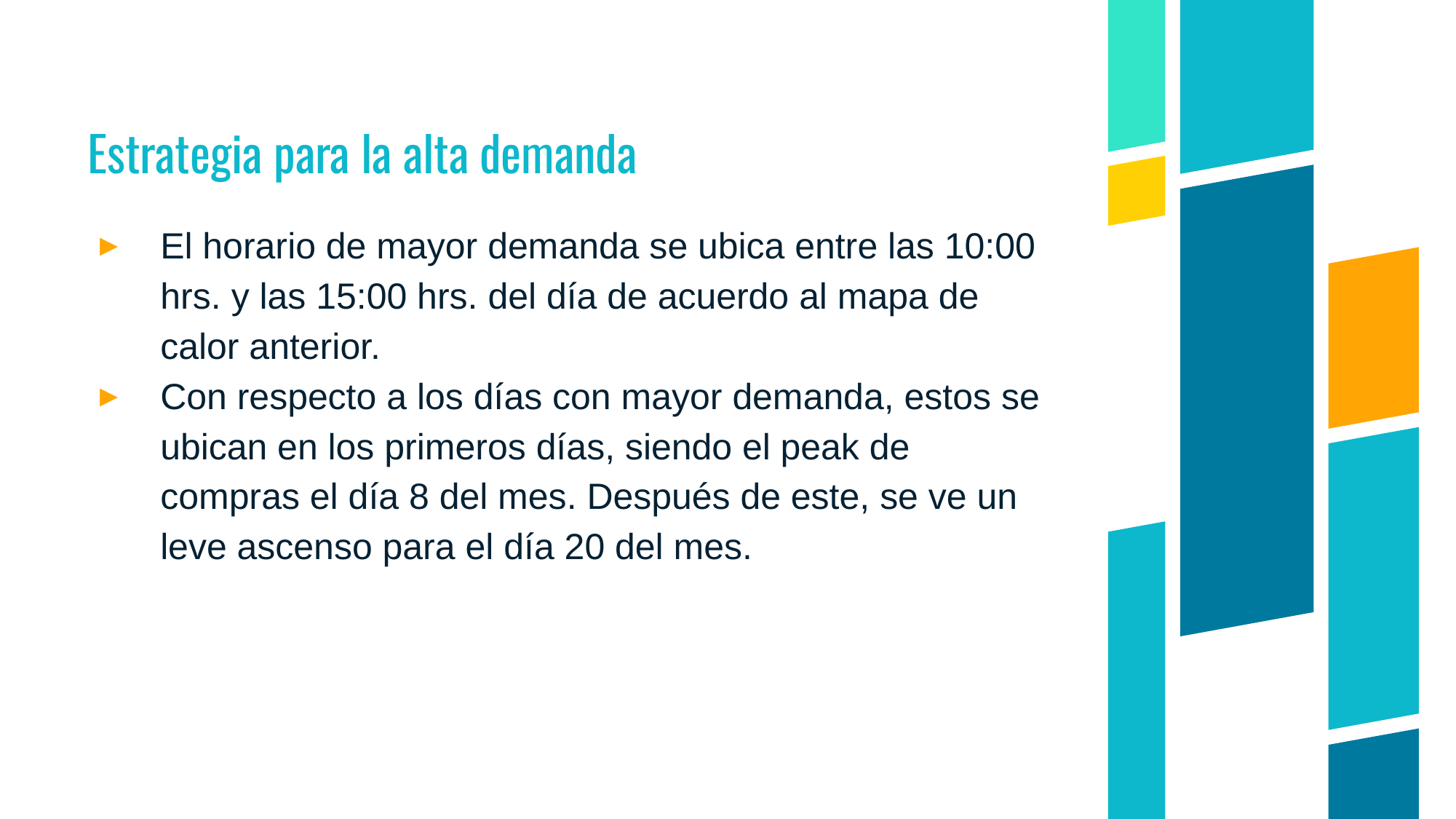

# Estrategia para la alta demanda
El horario de mayor demanda se ubica entre las 10:00 hrs. y las 15:00 hrs. del día de acuerdo al mapa de calor anterior.
Con respecto a los días con mayor demanda, estos se ubican en los primeros días, siendo el peak de compras el día 8 del mes. Después de este, se ve un leve ascenso para el día 20 del mes.